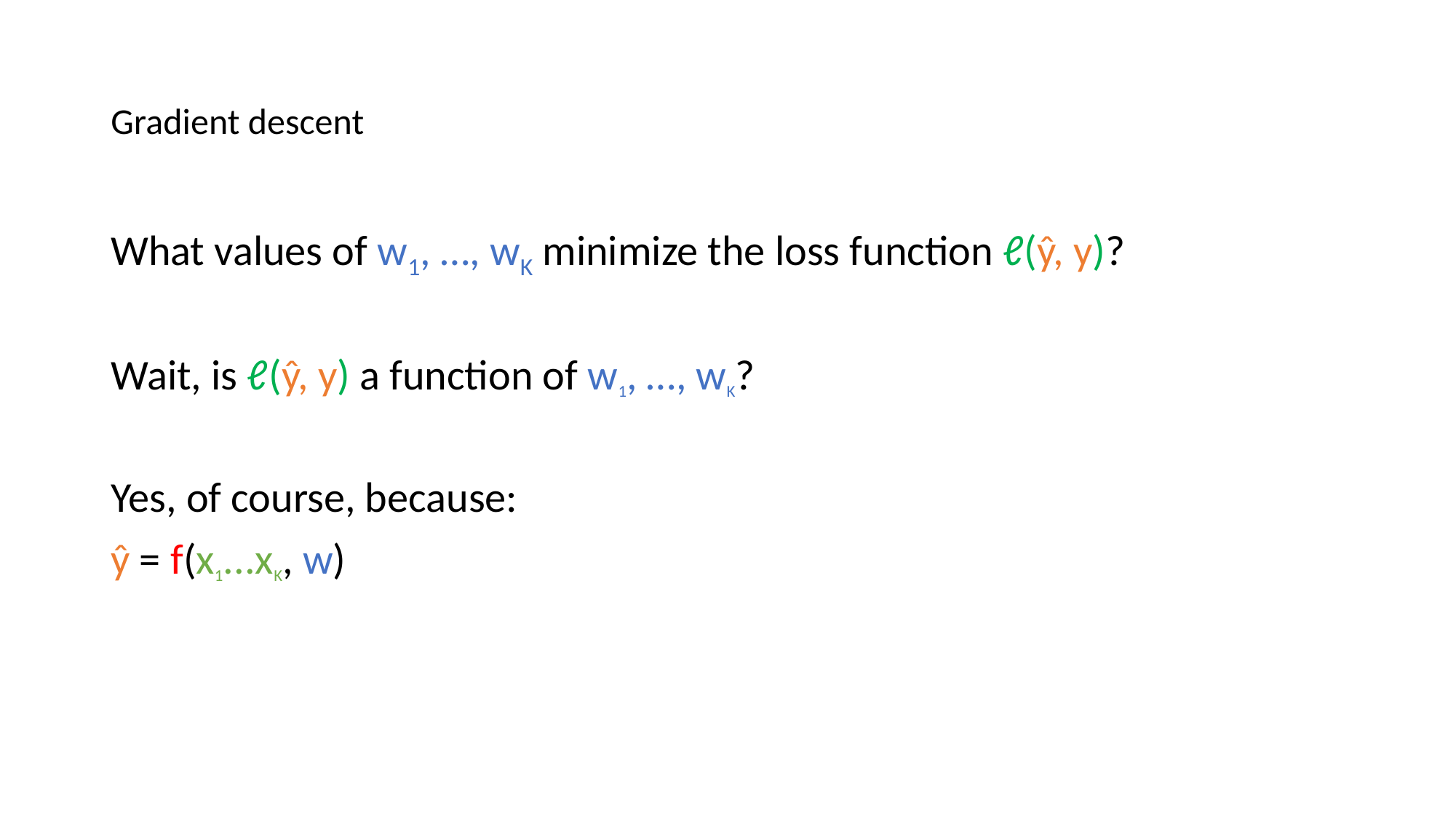

# Gradient descent
What values of w1, …, wK minimize the loss function ℓ(ŷ, y)?

Wait, is ℓ(ŷ, y) a function of w1, …, wK?

Yes, of course, because:
ŷ = f(x1...xK, w)